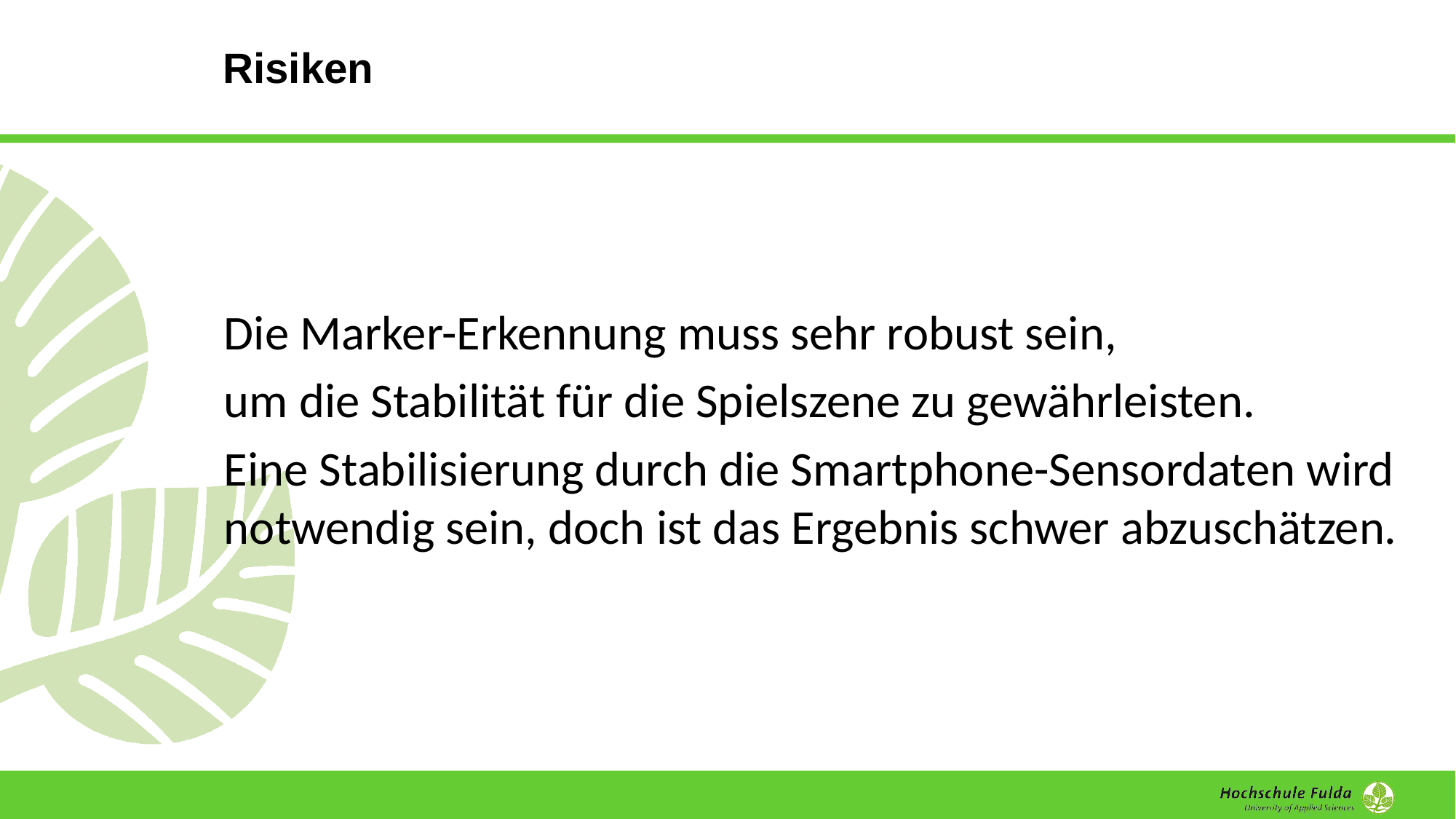

# Risiken

Die Marker-Erkennung muss sehr robust sein,
um die Stabilität für die Spielszene zu gewährleisten.
Eine Stabilisierung durch die Smartphone-Sensordaten wird notwendig sein, doch ist das Ergebnis schwer abzuschätzen.